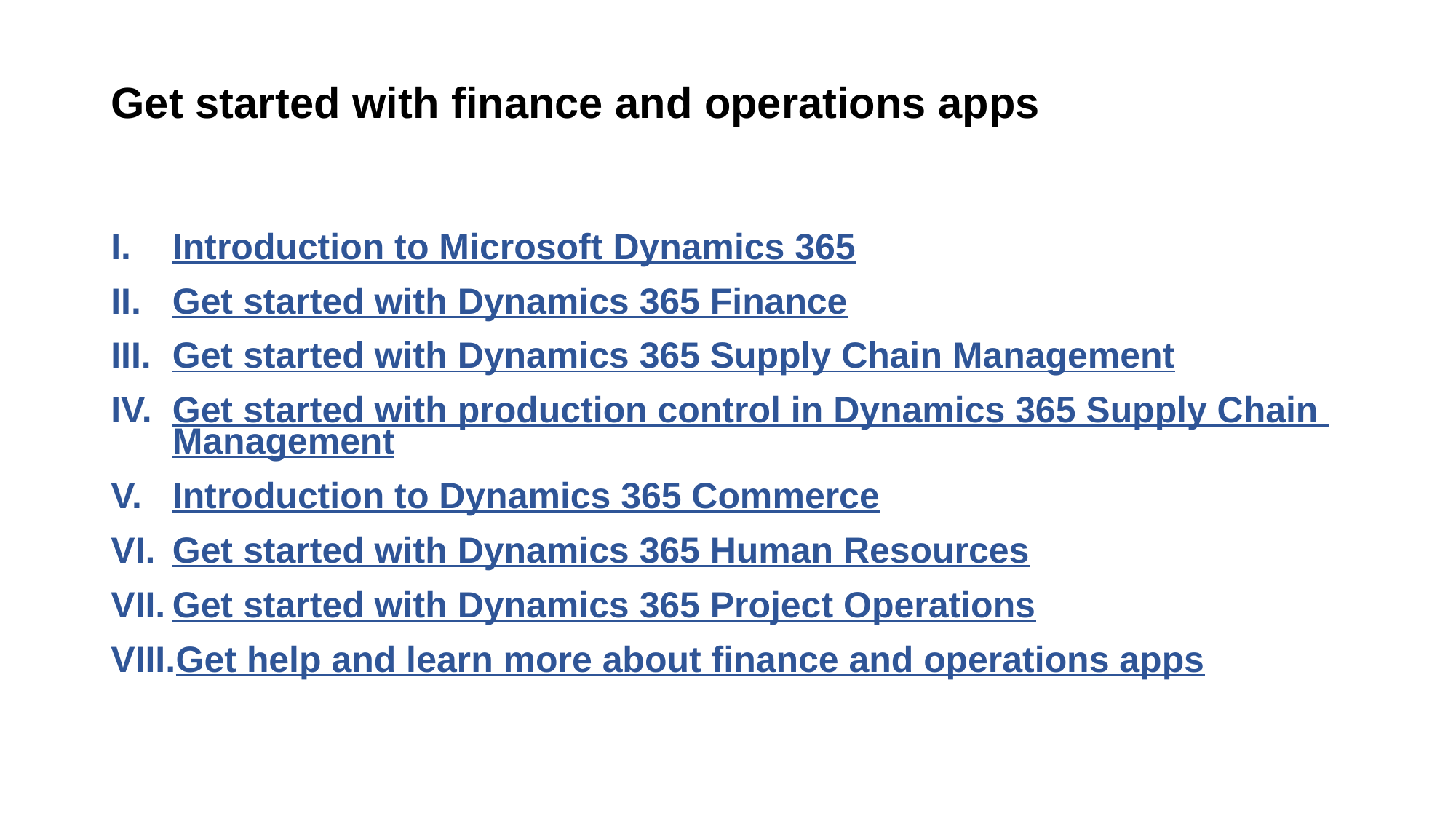

# Get started with finance and operations apps
Introduction to Microsoft Dynamics 365
Get started with Dynamics 365 Finance
Get started with Dynamics 365 Supply Chain Management
Get started with production control in Dynamics 365 Supply Chain Management
Introduction to Dynamics 365 Commerce
Get started with Dynamics 365 Human Resources
Get started with Dynamics 365 Project Operations
Get help and learn more about finance and operations apps